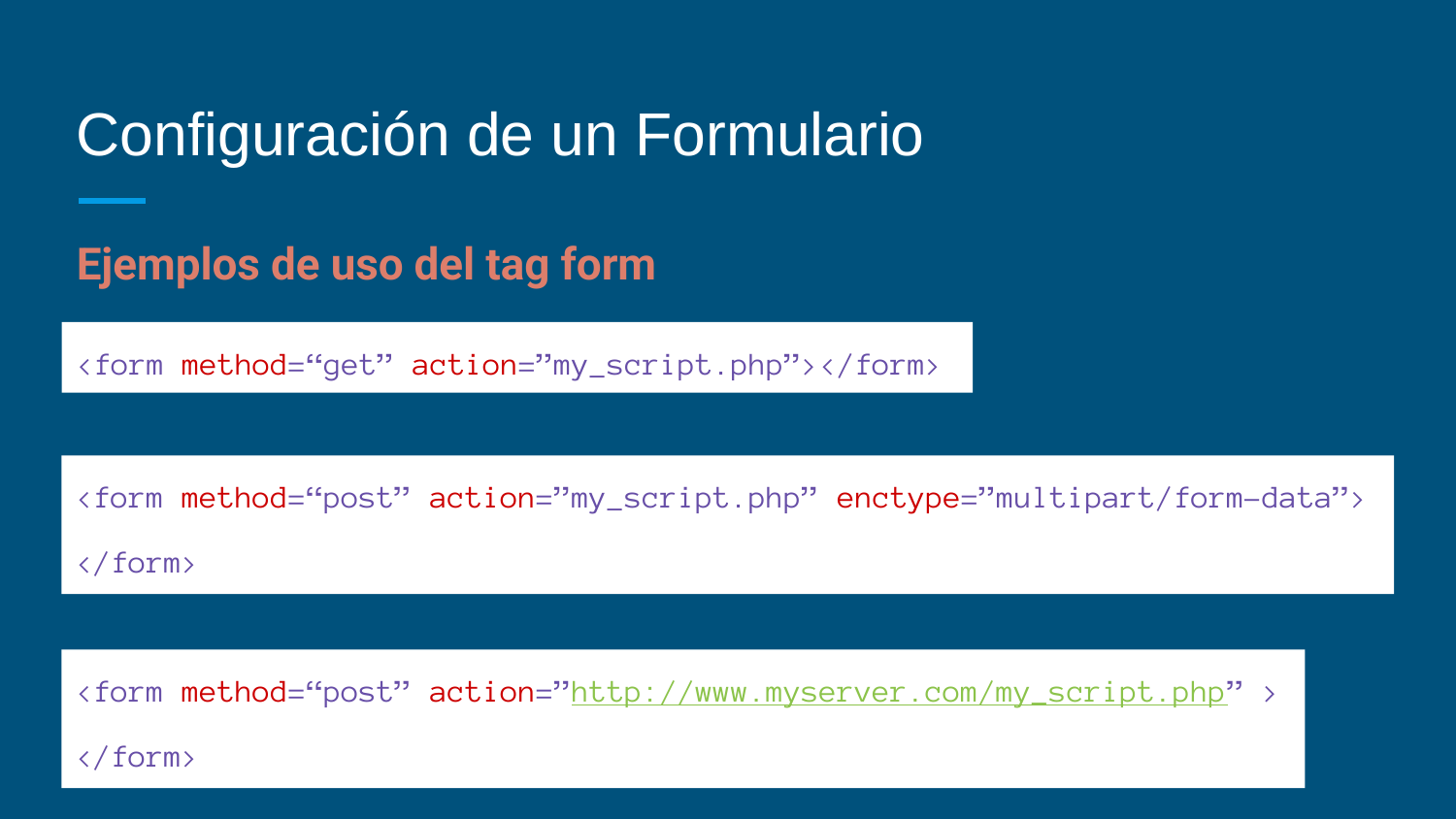

# Configuración de un Formulario
Ejemplos de uso del tag form
<form method=“get” action=”my_script.php”></form>
<form method=“post” action=”my_script.php” enctype=”multipart/form-data”>
</form>
<form method=“post” action=”http://www.myserver.com/my_script.php” >
</form>